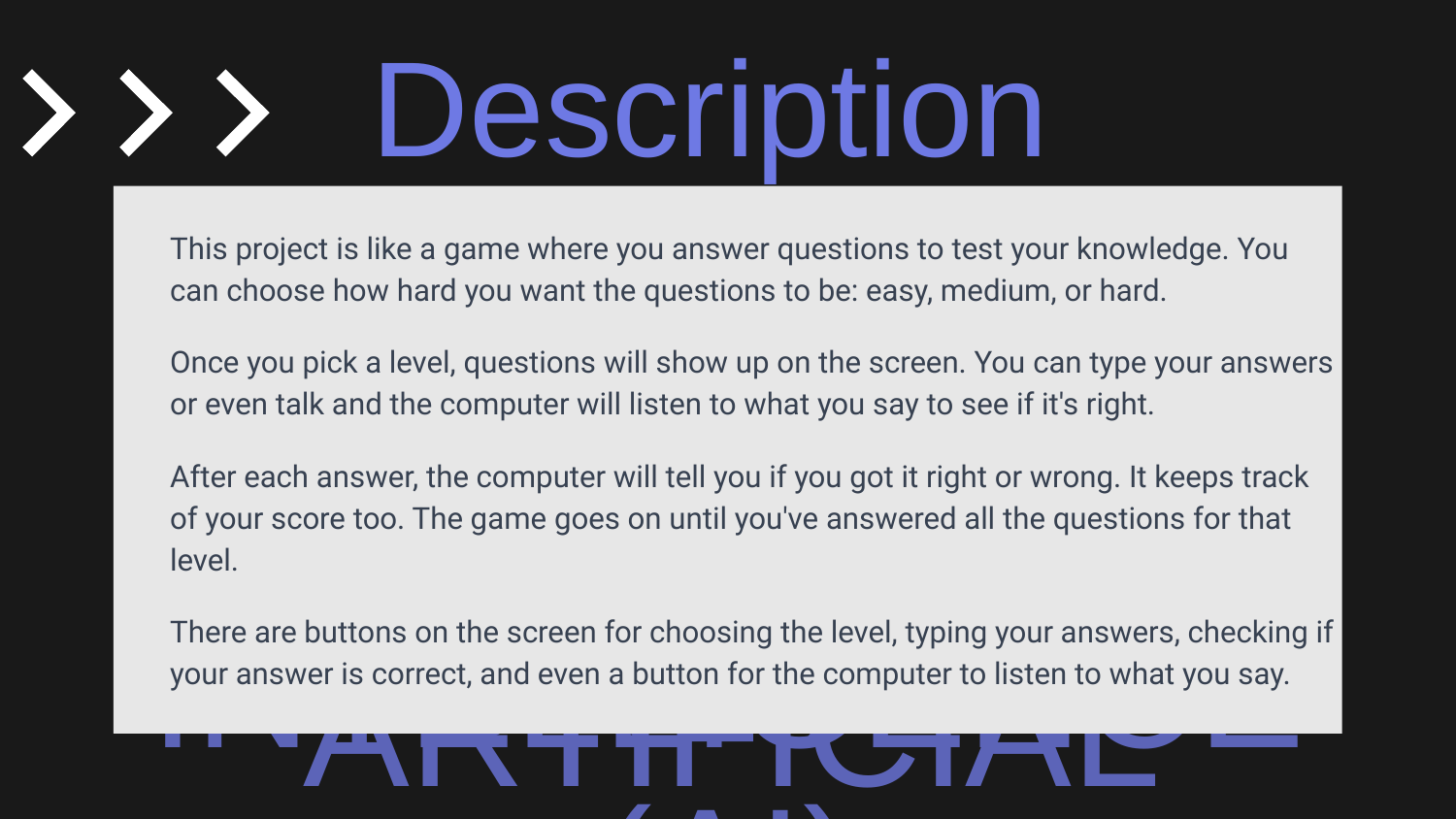

This project is like a game where you answer questions to test your knowledge. You can choose how hard you want the questions to be: easy, medium, or hard.
Once you pick a level, questions will show up on the screen. You can type your answers or even talk and the computer will listen to what you say to see if it's right.
After each answer, the computer will tell you if you got it right or wrong. It keeps track of your score too. The game goes on until you've answered all the questions for that level.
There are buttons on the screen for choosing the level, typing your answers, checking if your answer is correct, and even a button for the computer to listen to what you say.

# Description